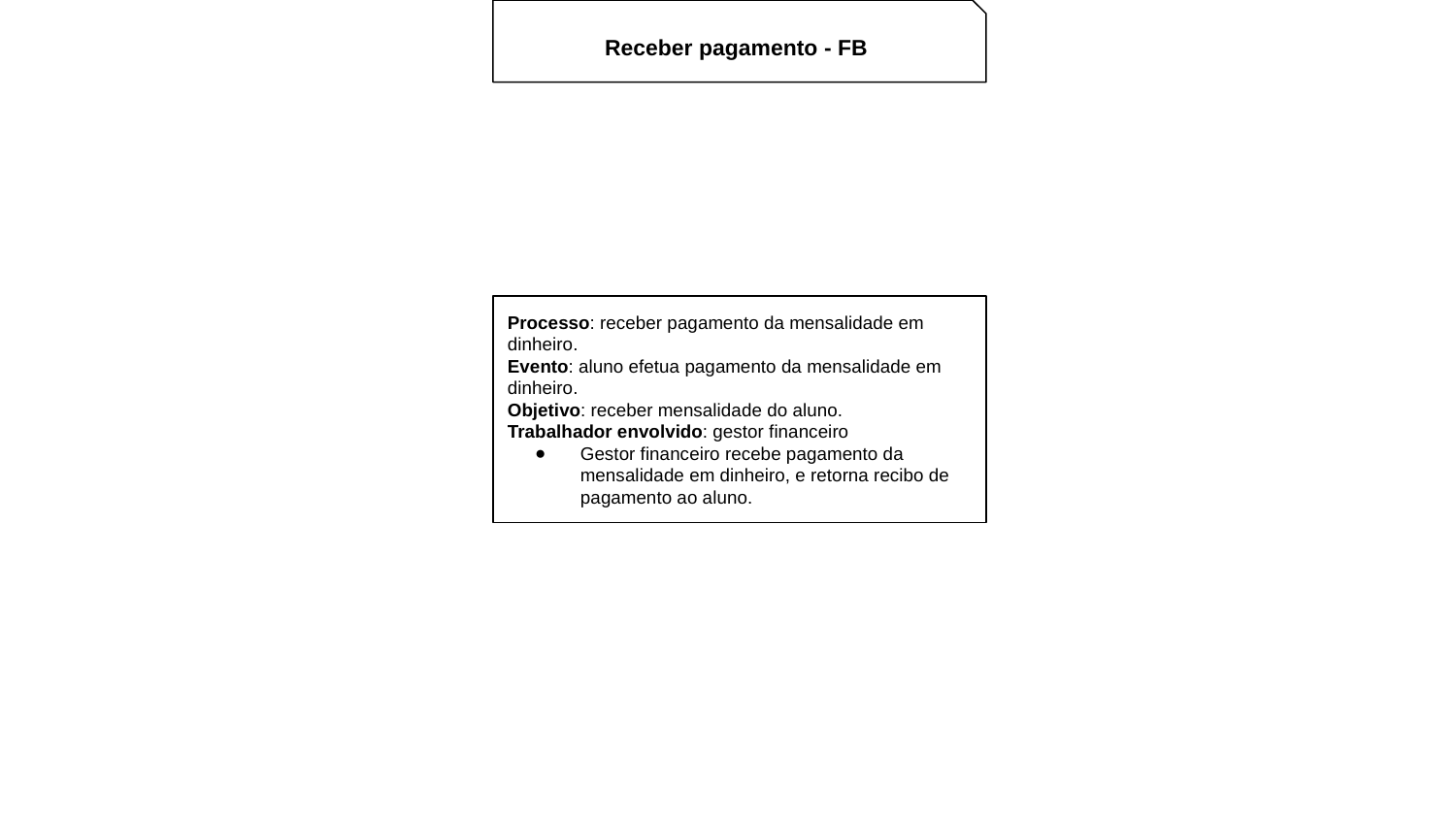

Receber pagamento - FB
Processo: receber pagamento da mensalidade em dinheiro.
Evento: aluno efetua pagamento da mensalidade em dinheiro.
Objetivo: receber mensalidade do aluno.
Trabalhador envolvido: gestor financeiro
Gestor financeiro recebe pagamento da mensalidade em dinheiro, e retorna recibo de pagamento ao aluno.